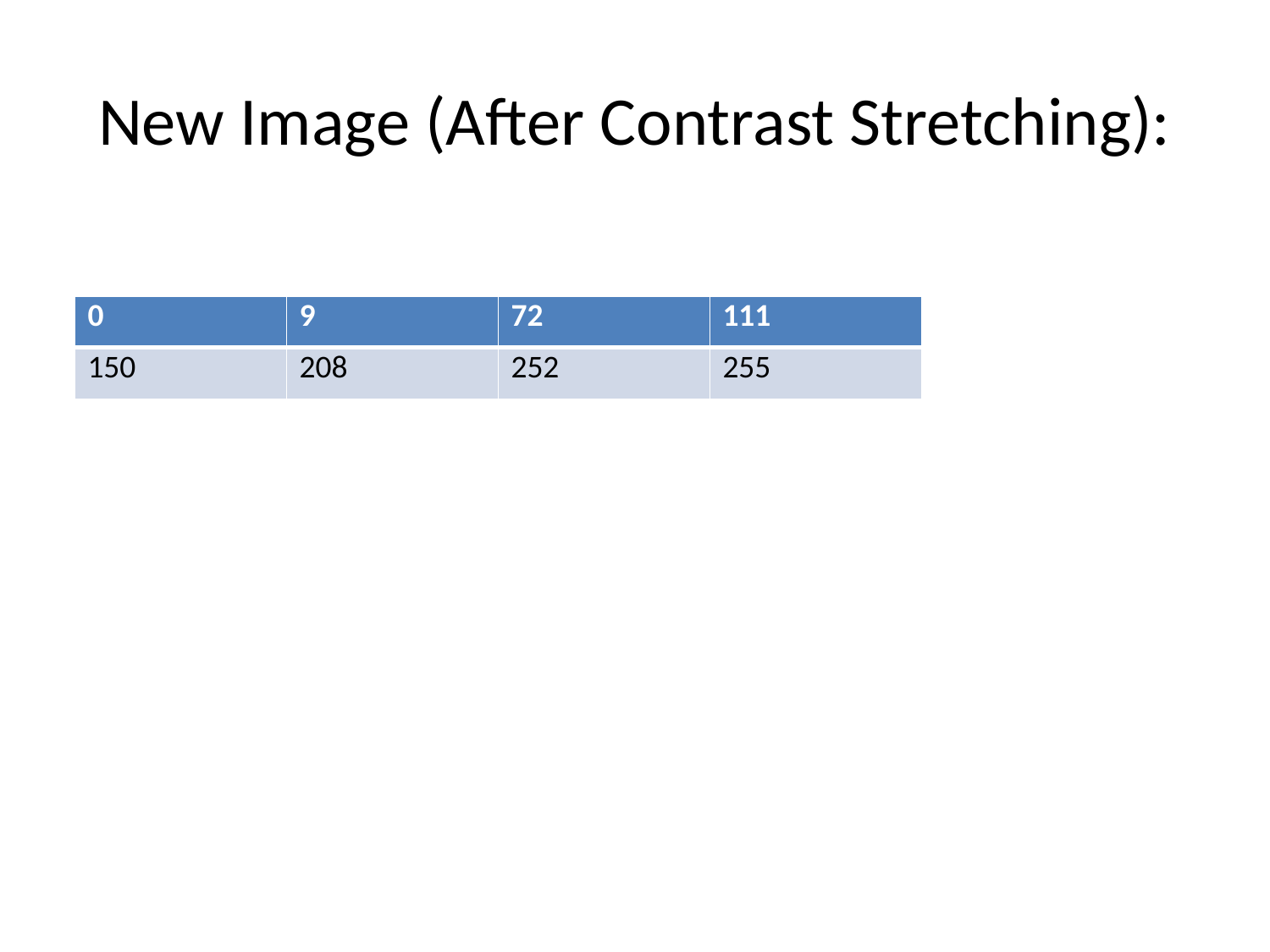

# New Image (After Contrast Stretching):

| 0 | 9 | 72 | 111 |
| --- | --- | --- | --- |
| 150 | 208 | 252 | 255 |